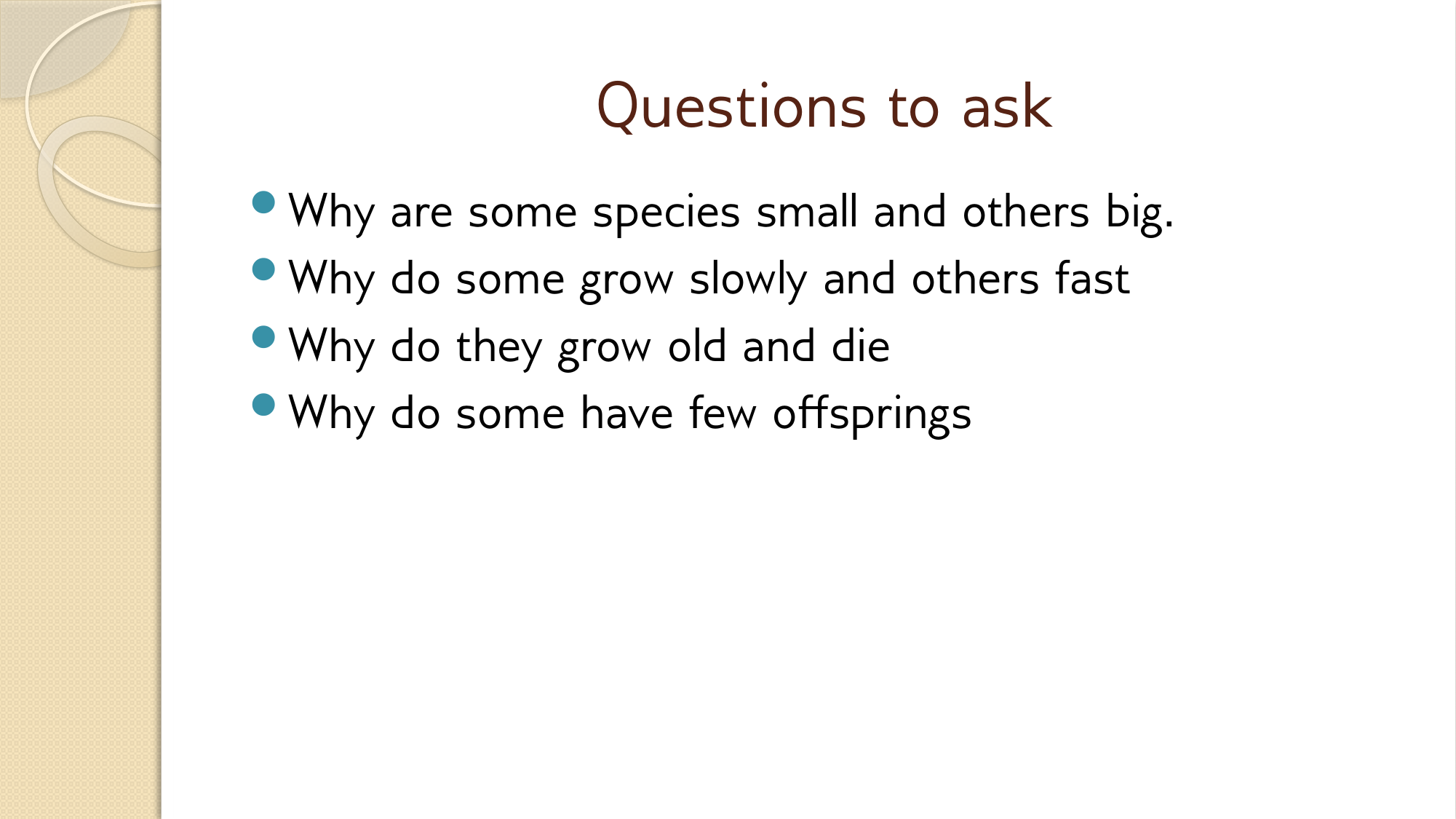

# Questions to ask
Why are some species small and others big.
Why do some grow slowly and others fast
Why do they grow old and die
Why do some have few offsprings